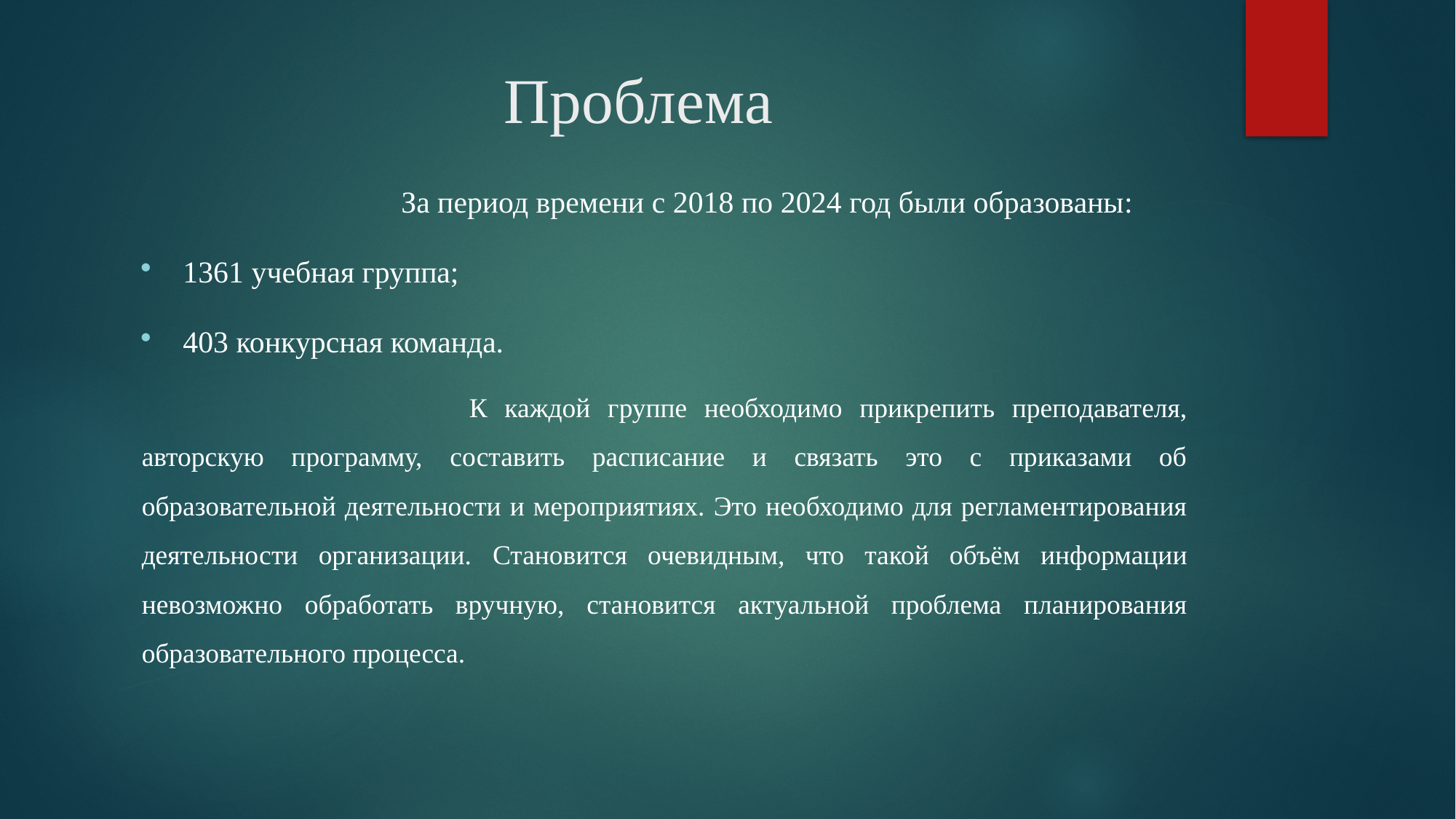

# Проблема
		За период времени с 2018 по 2024 год были образованы:
1361 учебная группа;
403 конкурсная команда.
			К каждой группе необходимо прикрепить преподавателя, авторскую программу, составить расписание и связать это с приказами об образовательной деятельности и мероприятиях. Это необходимо для регламентирования деятельности организации. Становится очевидным, что такой объём информации невозможно обработать вручную, становится актуальной проблема планирования образовательного процесса.